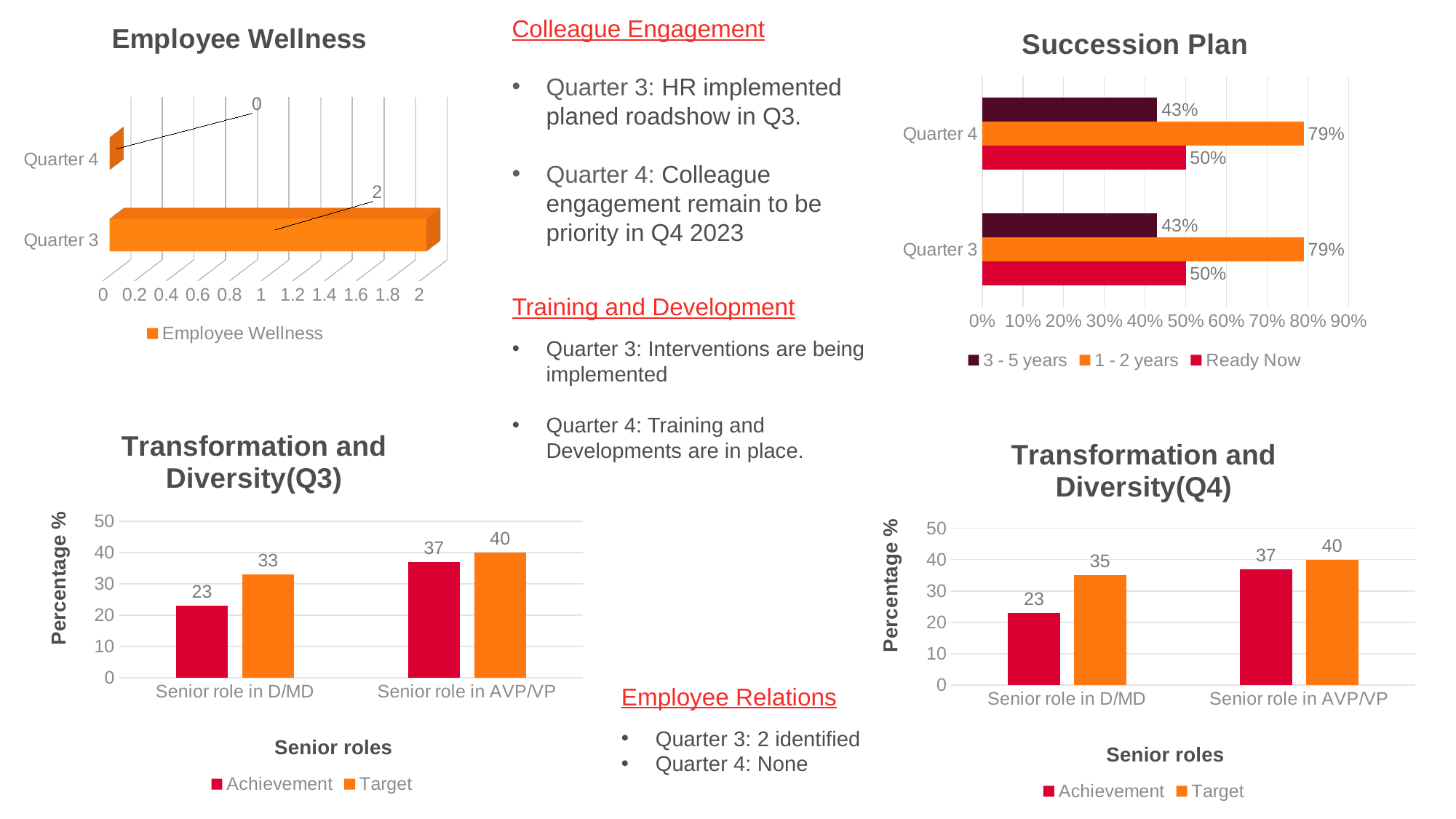

[unsupported chart]

### Chart: Succession Plan

| Category | Ready Now | 1 - 2 years | 3 - 5 years |
|---|---|---|---|
| Quarter 3 | 0.5 | 0.79 | 0.43 |
| Quarter 4 | 0.5 | 0.79 | 0.43 |
Colleague Engagement

Quarter 3: HR implemented planed roadshow in Q3.

Quarter 4: Colleague engagement remain to be priority in Q4 2023

Training and Development

Quarter 3: Interventions are being implemented

Quarter 4: Training and Developments are in place.

### Chart: Transformation and Diversity(Q3)

| Category | Achievement | Target |
|---|---|---|
| Senior role in D/MD | 23.0 | 33.0 |
| Senior role in AVP/VP | 37.0 | 40.0 |

### Chart: Transformation and Diversity(Q4)

| Category | Achievement | Target |
|---|---|---|
| Senior role in D/MD | 23.0 | 35.0 |
| Senior role in AVP/VP | 37.0 | 40.0 |
Employee Relations

Quarter 3: 2 identified
Quarter 4: None